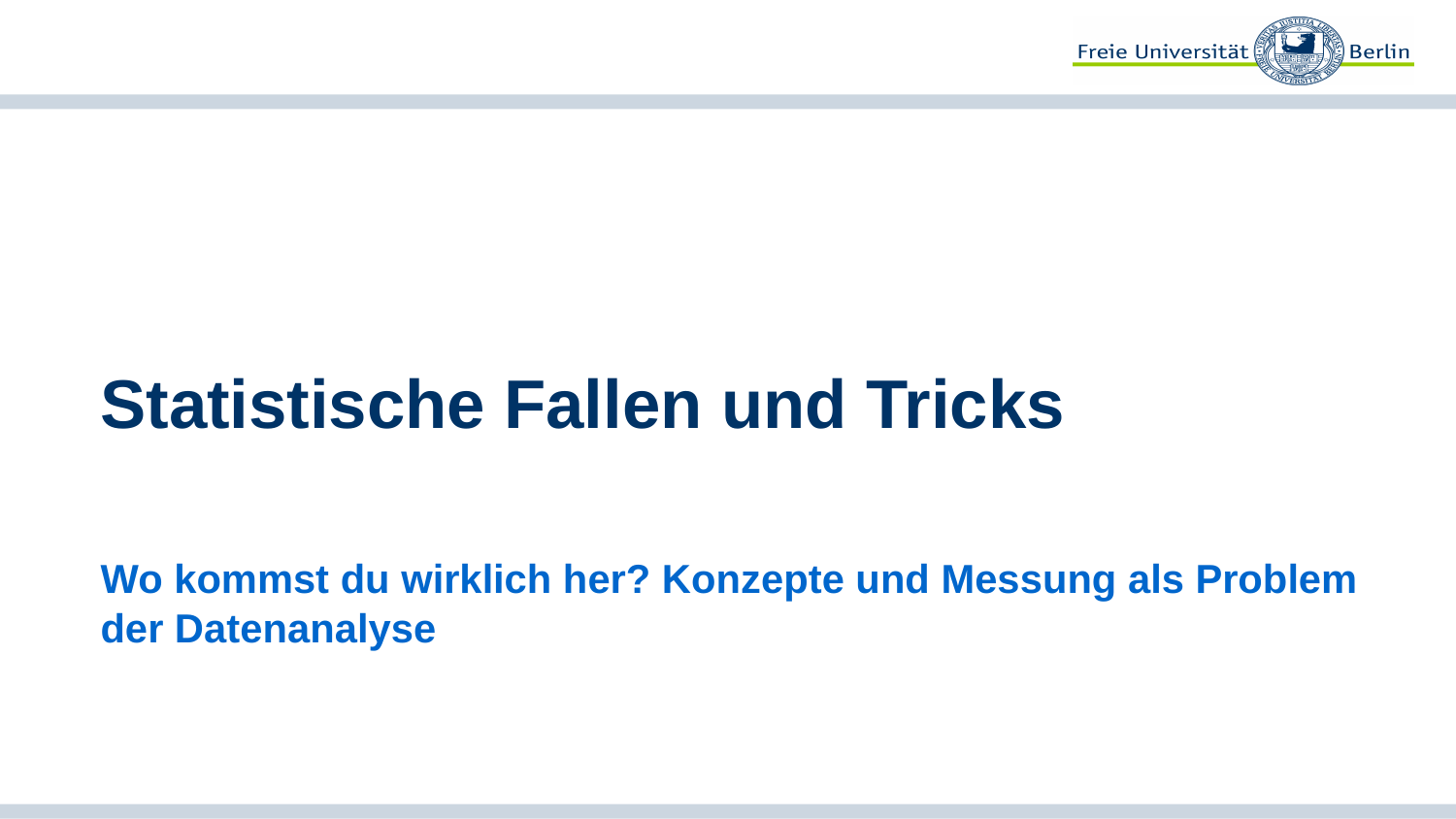

# Statistische Fallen und Tricks
Wo kommst du wirklich her? Konzepte und Messung als Problem der Datenanalyse